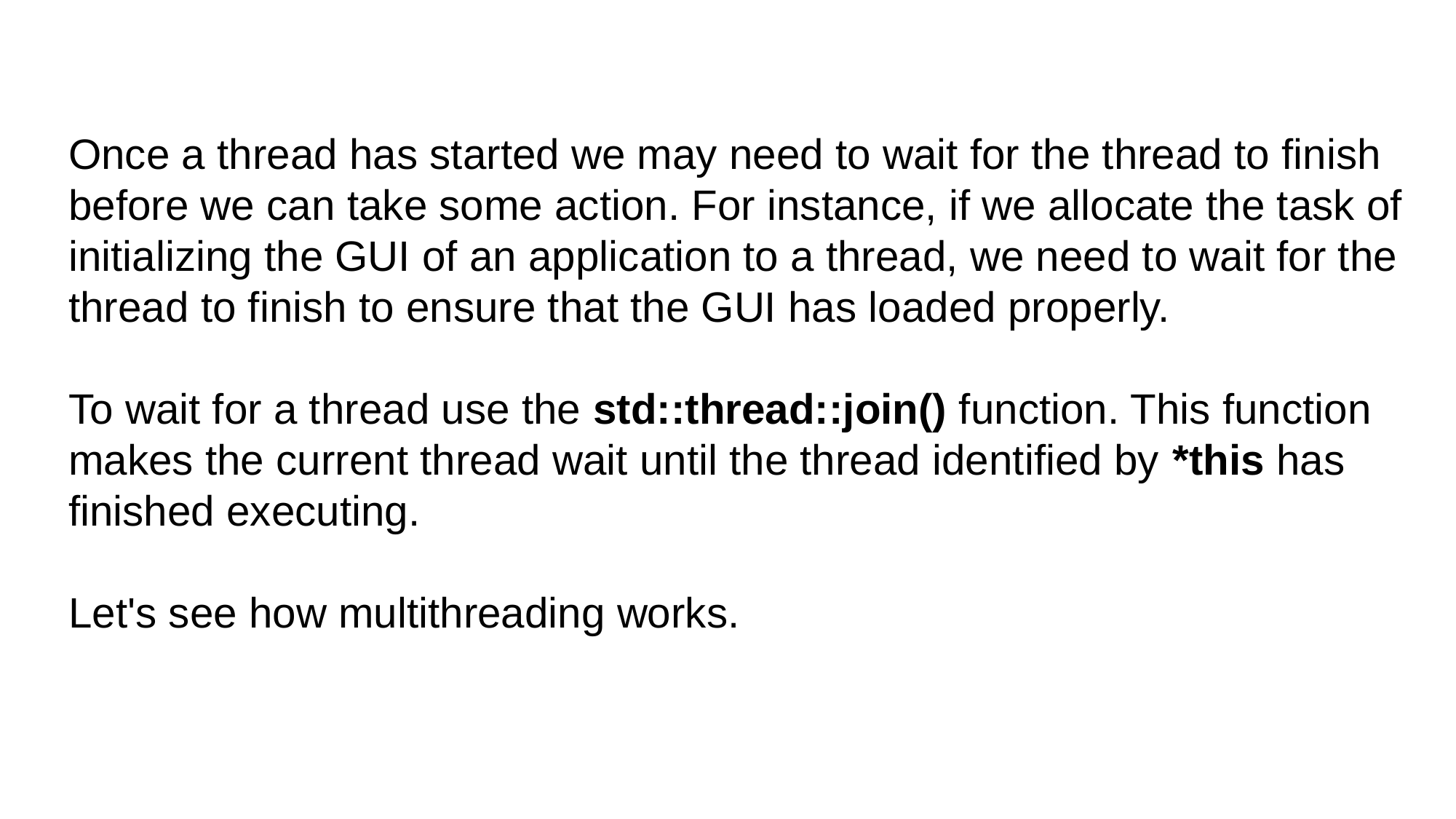

Once a thread has started we may need to wait for the thread to finish before we can take some action. For instance, if we allocate the task of initializing the GUI of an application to a thread, we need to wait for the thread to finish to ensure that the GUI has loaded properly.

To wait for a thread use the std::thread::join() function. This function makes the current thread wait until the thread identified by *this has finished executing.

Let's see how multithreading works.